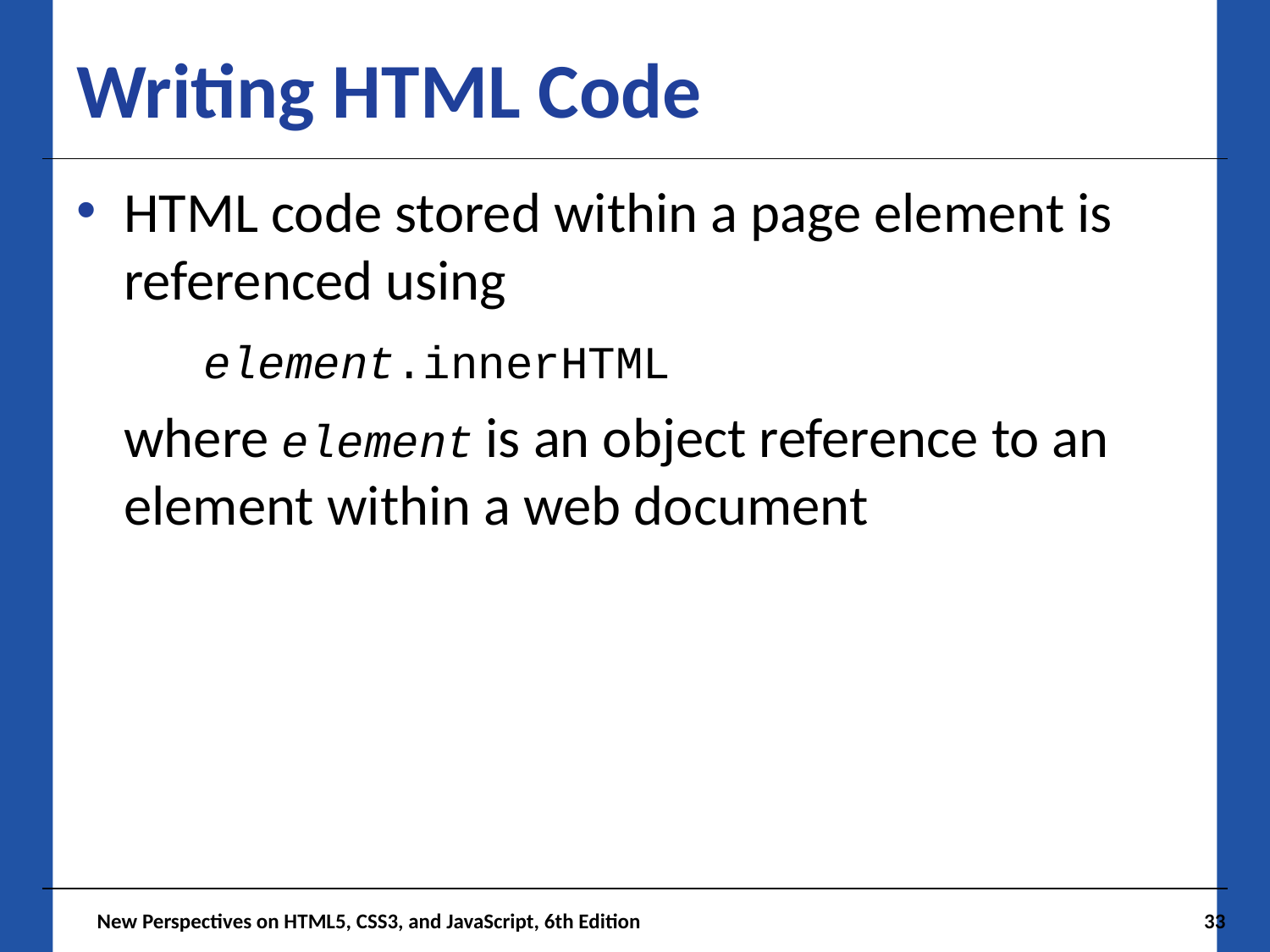

# Writing HTML Code
HTML code stored within a page element is referenced using
	element.innerHTML
where element is an object reference to an element within a web document
         New Perspectives on HTML5, CSS3, and JavaScript, 6th Edition
33